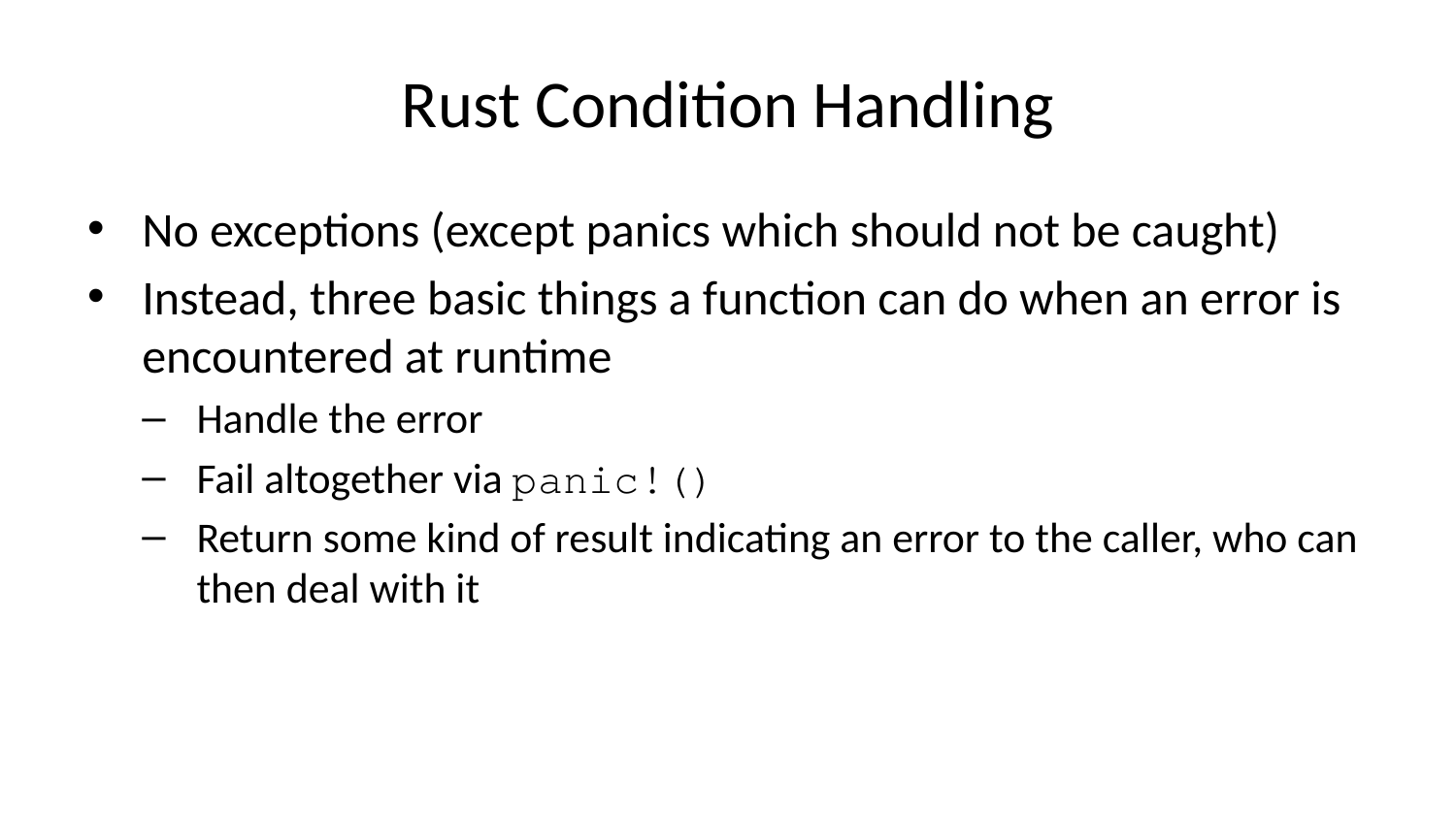

# Rust Condition Handling
No exceptions (except panics which should not be caught)
Instead, three basic things a function can do when an error is encountered at runtime
Handle the error
Fail altogether via panic!()
Return some kind of result indicating an error to the caller, who can then deal with it